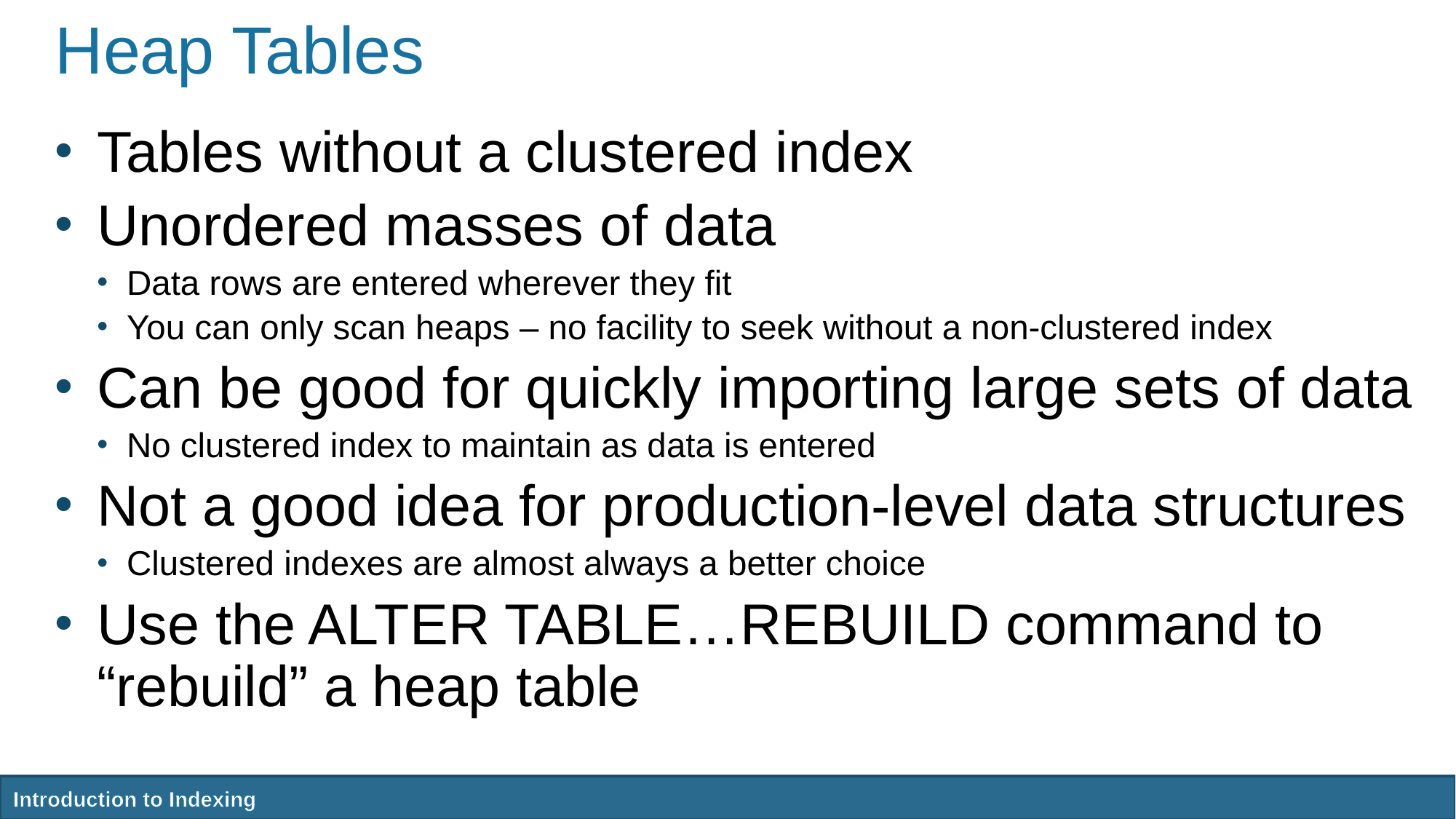

Heap Tables
Tables without a clustered index
Unordered masses of data
Data rows are entered wherever they fit
You can only scan heaps – no facility to seek without a non-clustered index
Can be good for quickly importing large sets of data
No clustered index to maintain as data is entered
Not a good idea for production-level data structures
Clustered indexes are almost always a better choice
Use the ALTER TABLE…REBUILD command to “rebuild” a heap table